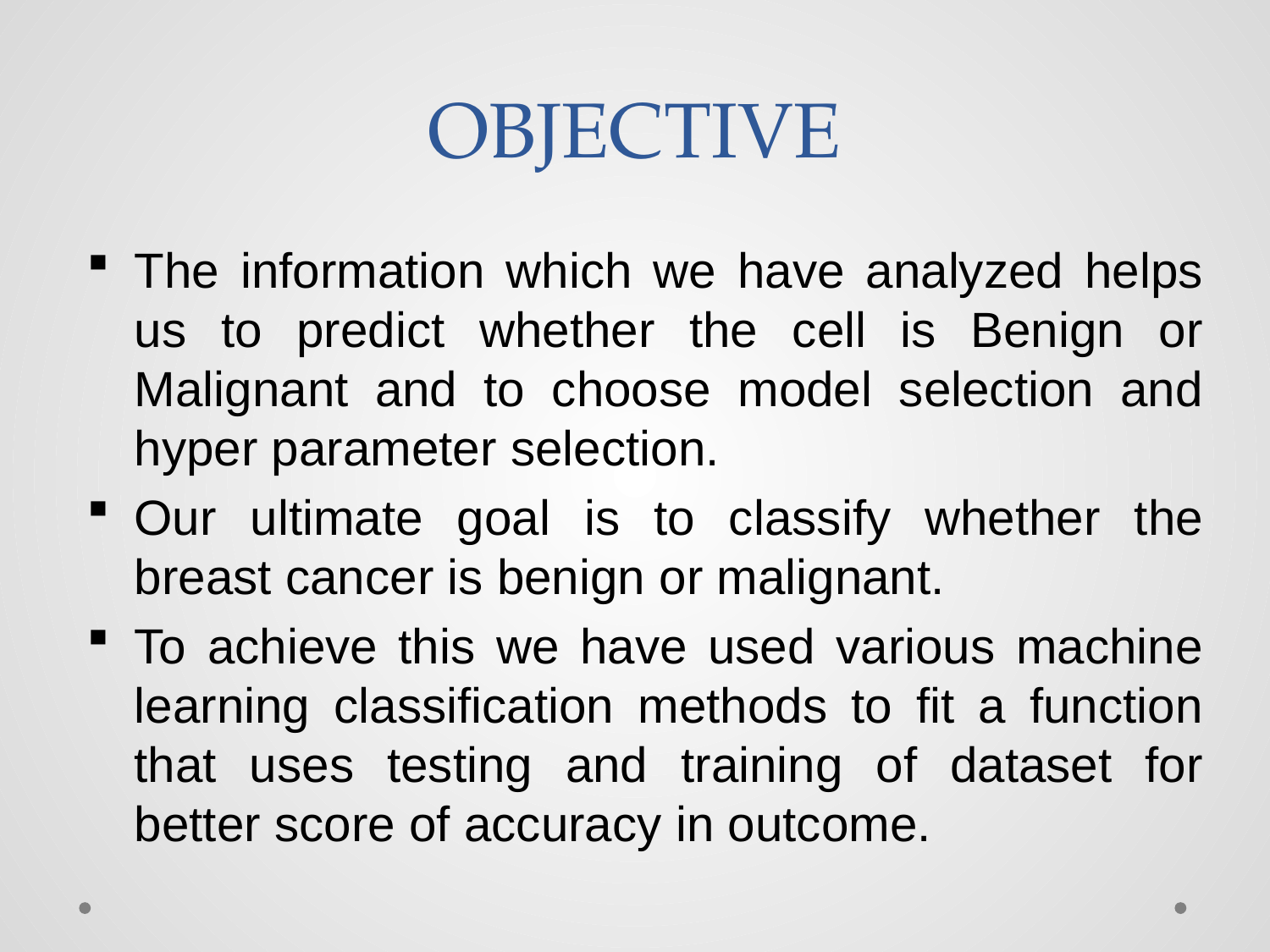

# OBJECTIVE
The information which we have analyzed helps us to predict whether the cell is Benign or Malignant and to choose model selection and hyper parameter selection.
Our ultimate goal is to classify whether the breast cancer is benign or malignant.
To achieve this we have used various machine learning classification methods to fit a function that uses testing and training of dataset for better score of accuracy in outcome.